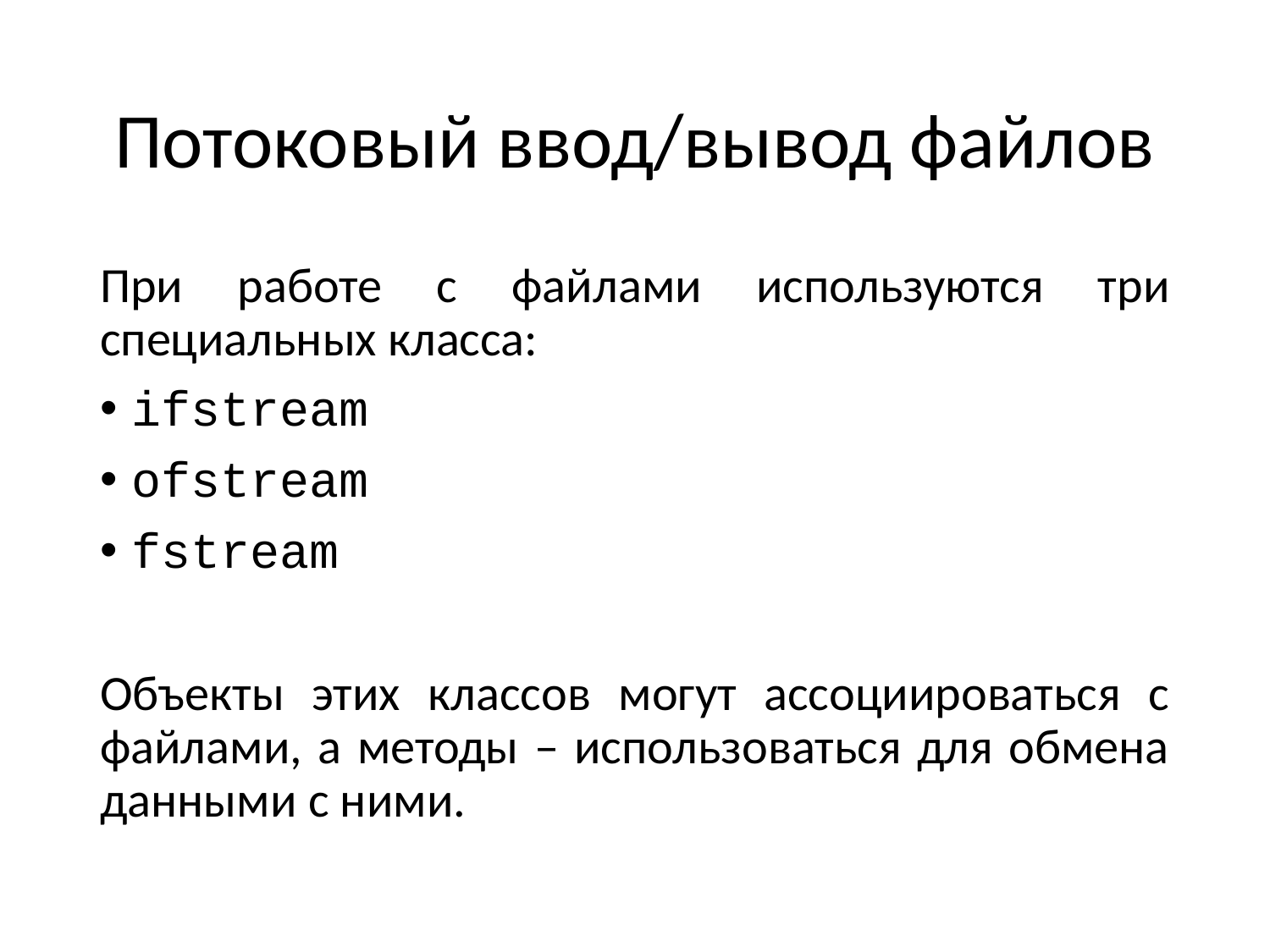

# Потоковый ввод/вывод файлов
При работе с файлами используются три специальных класса:
ifstream
ofstream
fstream

Объекты этих классов могут ассоциироваться с файлами, а методы – использоваться для обмена данными с ними.